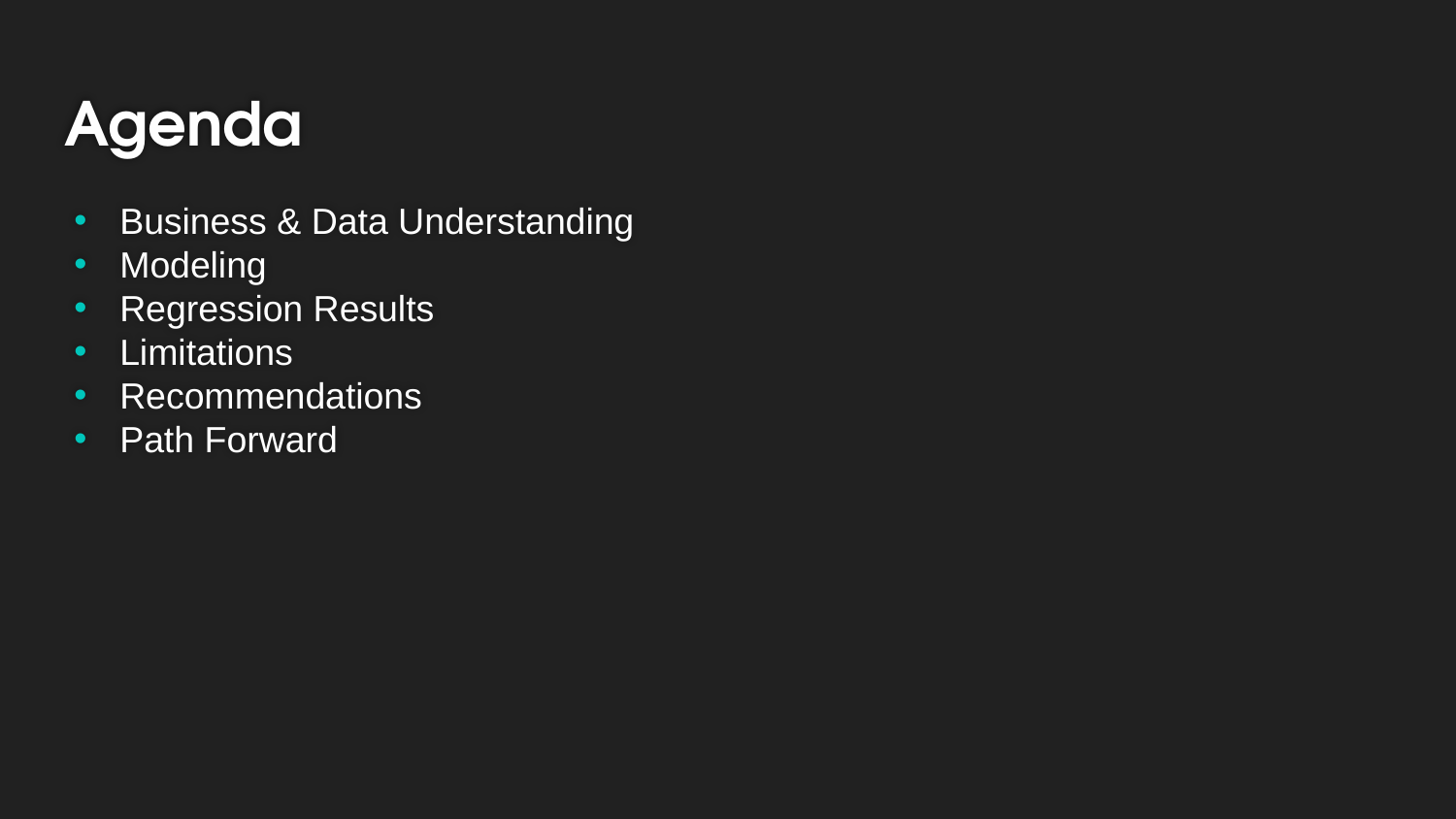

# Agenda
Business & Data Understanding
Modeling
Regression Results
Limitations
Recommendations
Path Forward